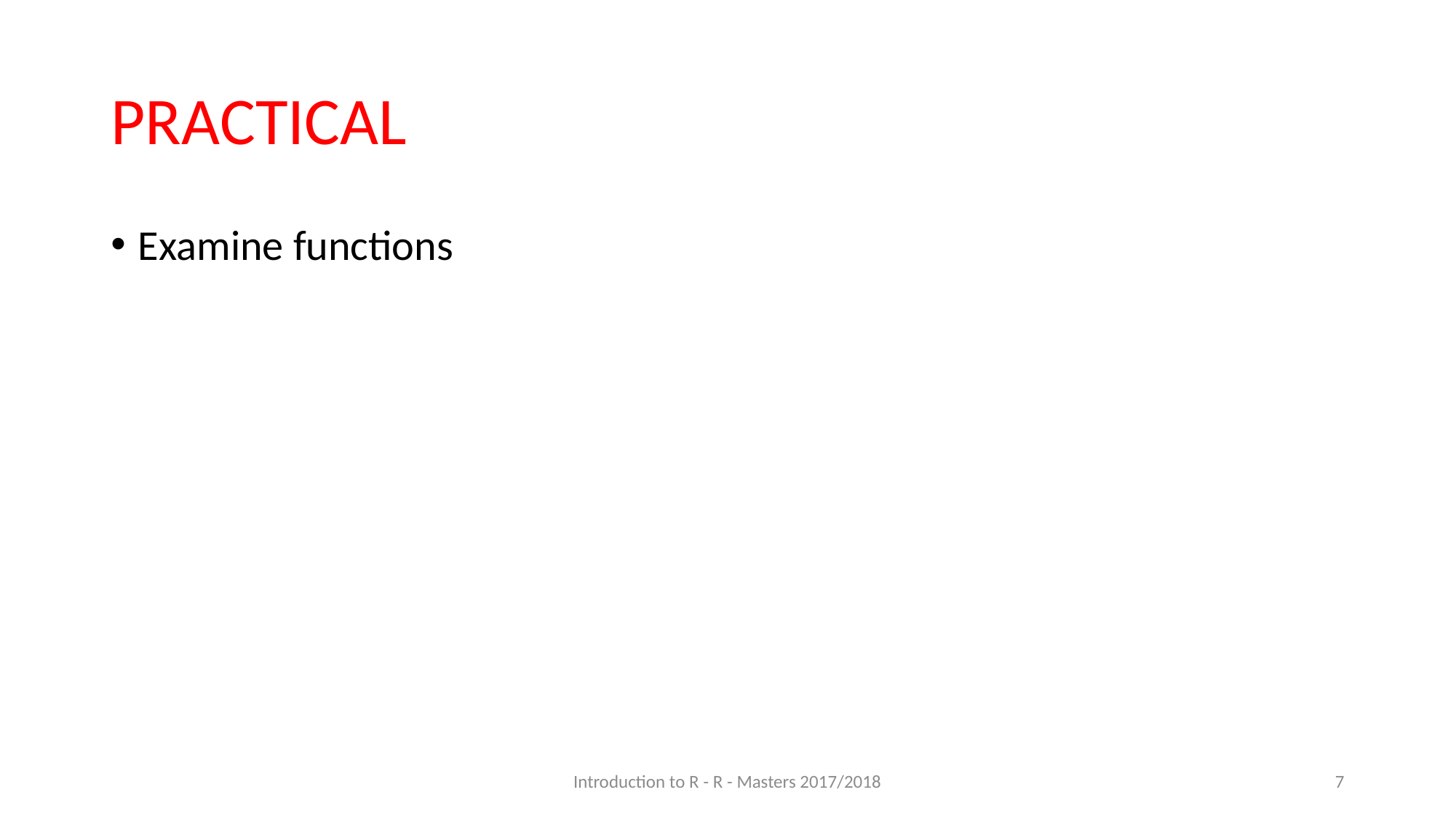

# PRACTICAL
Examine functions
Introduction to R - R - Masters 2017/2018
7